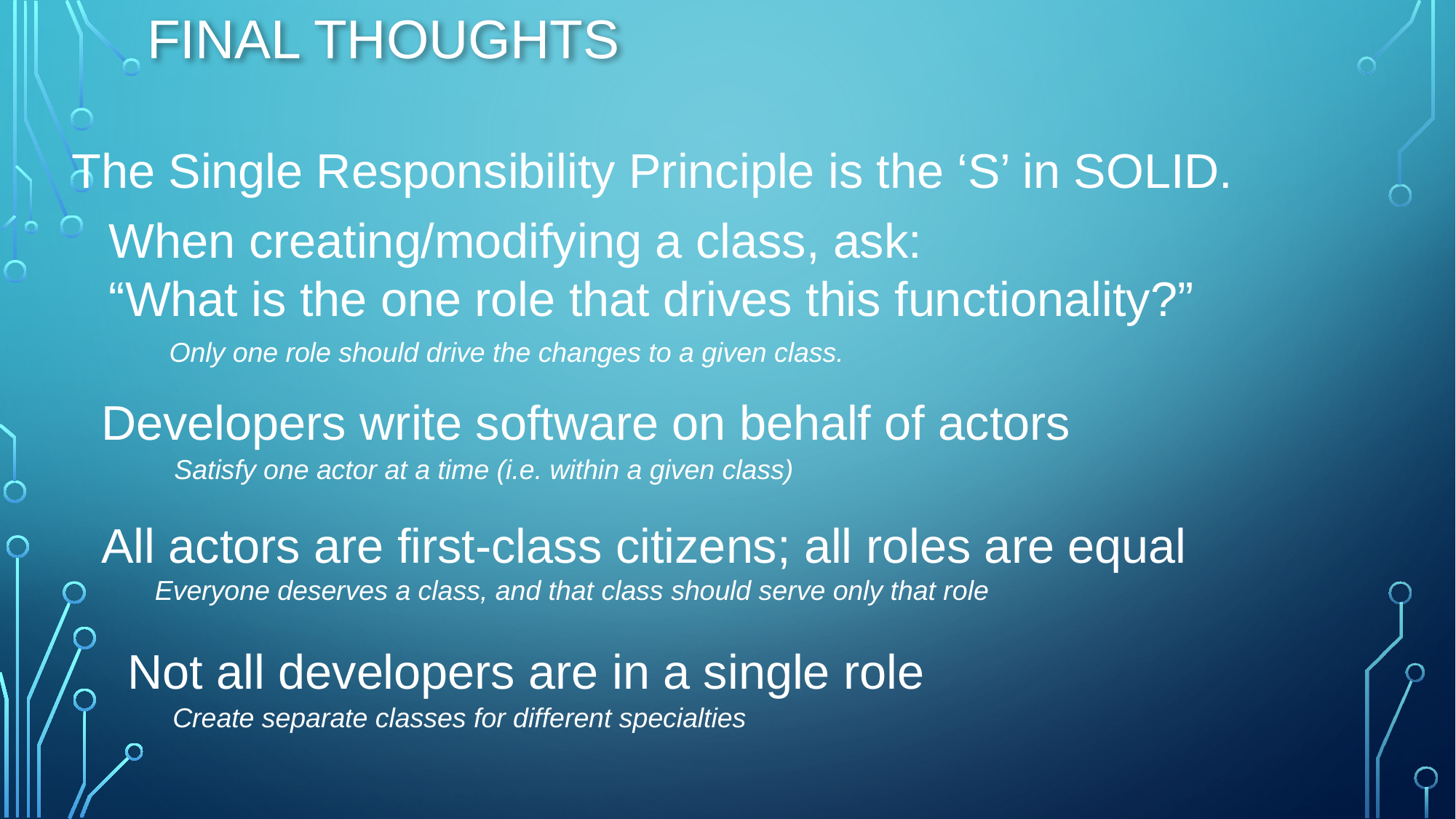

# Final Thoughts
The Single Responsibility Principle is the ‘S’ in SOLID.
When creating/modifying a class, ask:
“What is the one role that drives this functionality?”
Only one role should drive the changes to a given class.
Developers write software on behalf of actors
Satisfy one actor at a time (i.e. within a given class)
All actors are first-class citizens; all roles are equal
Everyone deserves a class, and that class should serve only that role
Not all developers are in a single role
Create separate classes for different specialties